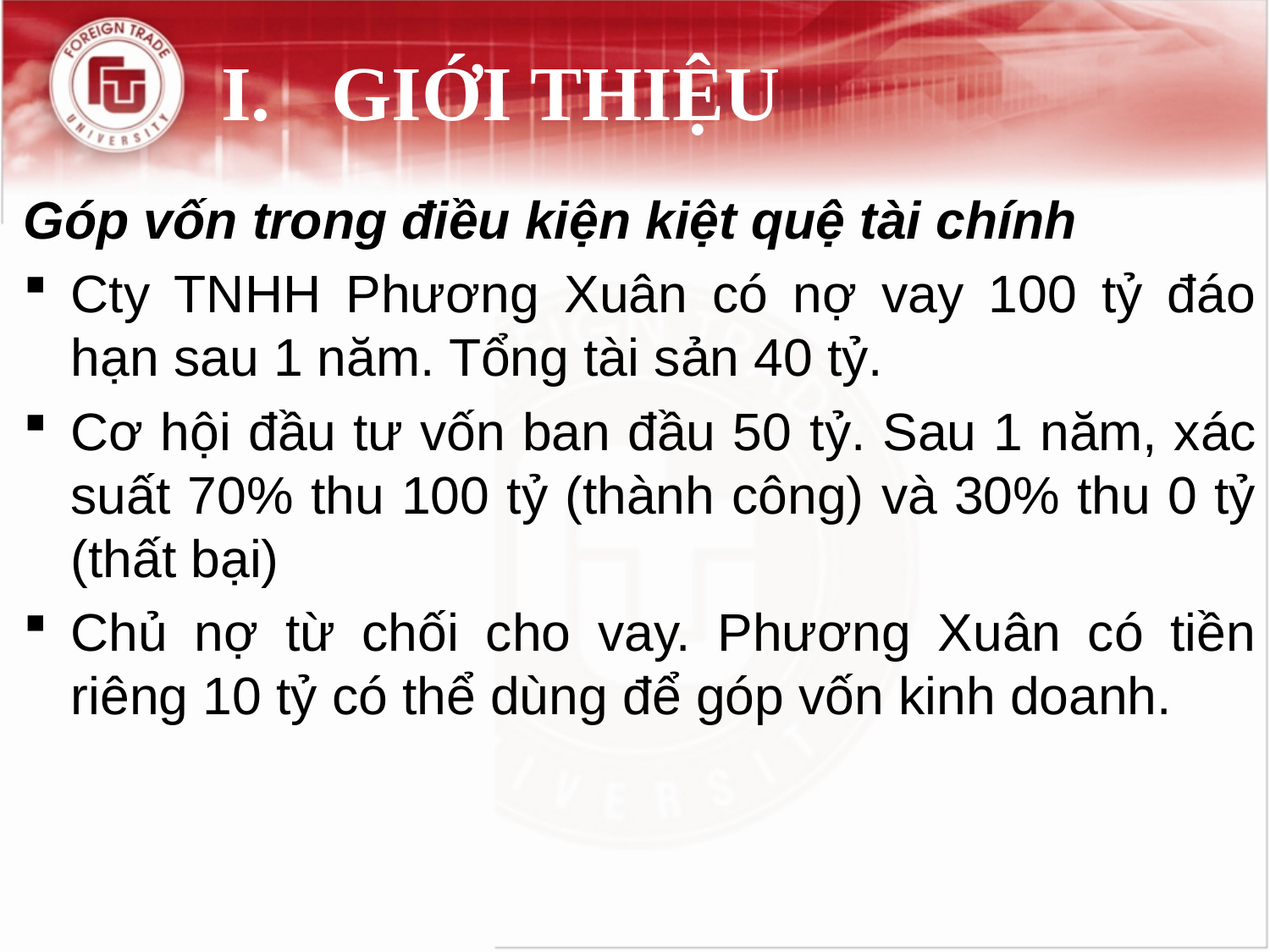

# I.	GIỚI THIỆU
Góp vốn trong điều kiện kiệt quệ tài chính
Cty TNHH Phương Xuân có nợ vay 100 tỷ đáo hạn sau 1 năm. Tổng tài sản 40 tỷ.
Cơ hội đầu tư vốn ban đầu 50 tỷ. Sau 1 năm, xác suất 70% thu 100 tỷ (thành công) và 30% thu 0 tỷ (thất bại)
Chủ nợ từ chối cho vay. Phương Xuân có tiền riêng 10 tỷ có thể dùng để góp vốn kinh doanh.